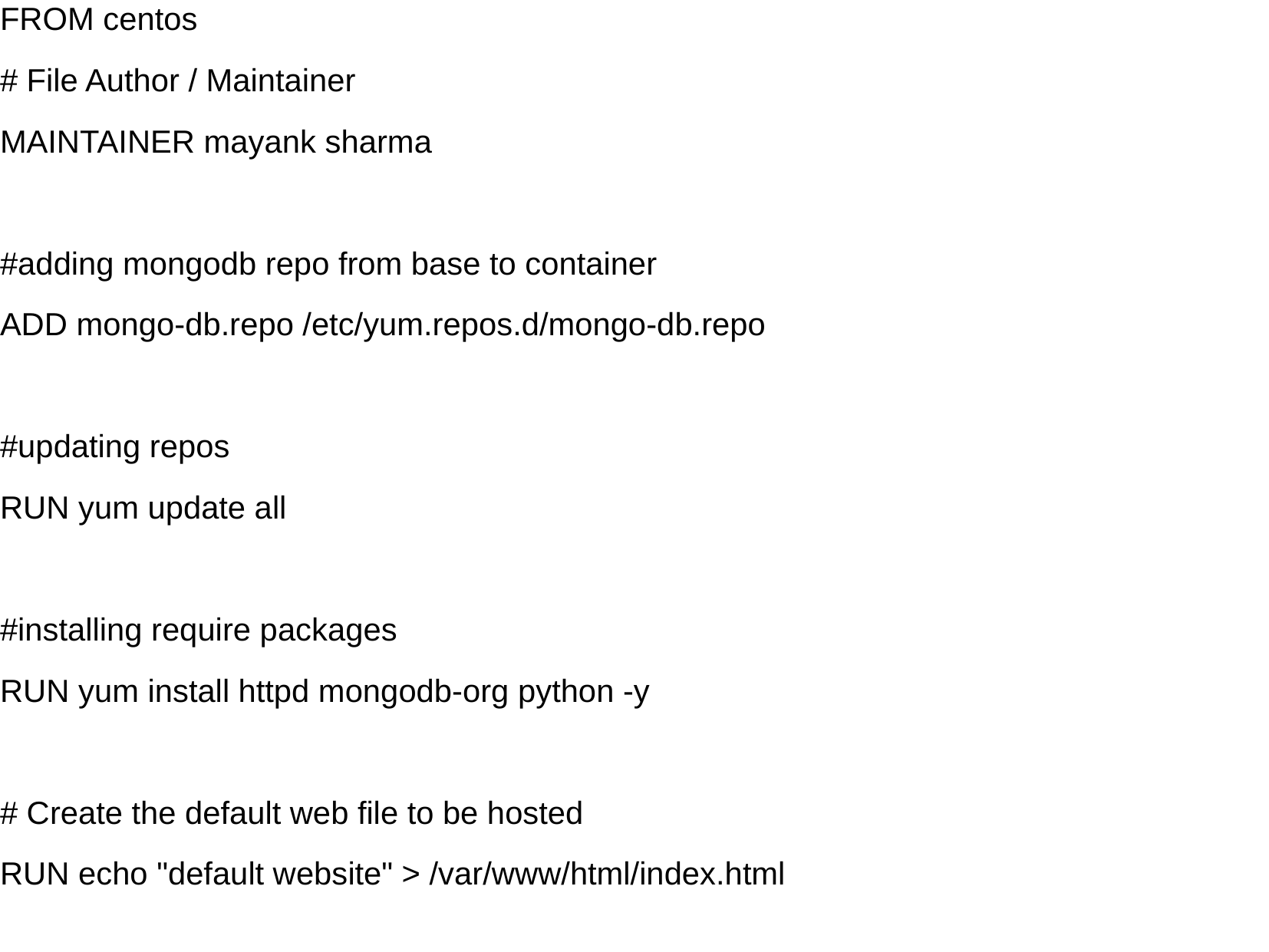

FROM centos
# File Author / Maintainer
MAINTAINER mayank sharma

#adding mongodb repo from base to container
ADD mongo-db.repo /etc/yum.repos.d/mongo-db.repo

#updating repos
RUN yum update all

#installing require packages
RUN yum install httpd mongodb-org python -y

# Create the default web file to be hosted
RUN echo "default website" > /var/www/html/index.html